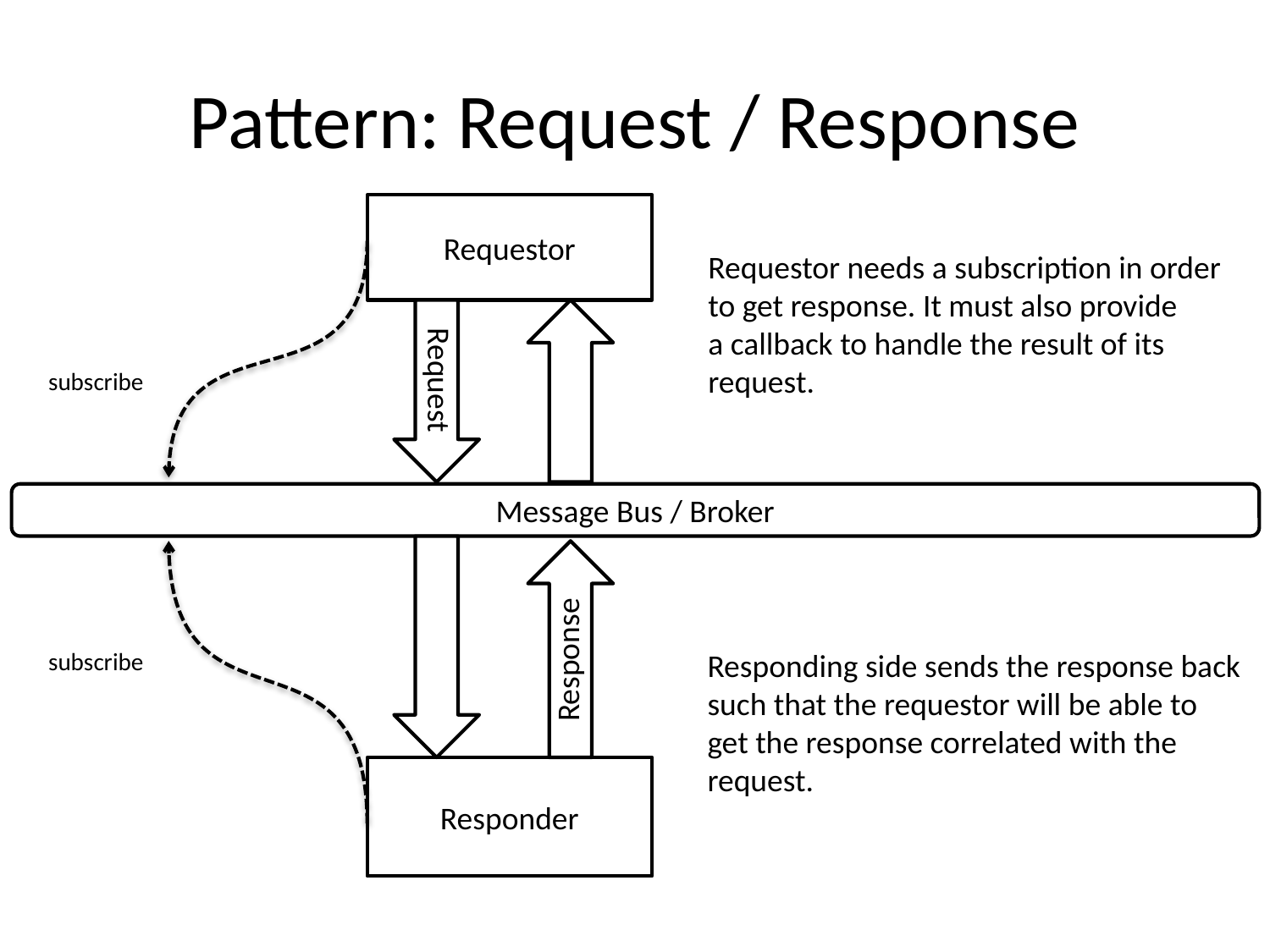

# Pattern: Request / Response
Requestor
subscribe
Requestor needs a subscription in order
to get response. It must also provide
a callback to handle the result of its
request.
Request

Message Bus / Broker
subscribe

Response
Responding side sends the response back
such that the requestor will be able to
get the response correlated with the
request.
Responder